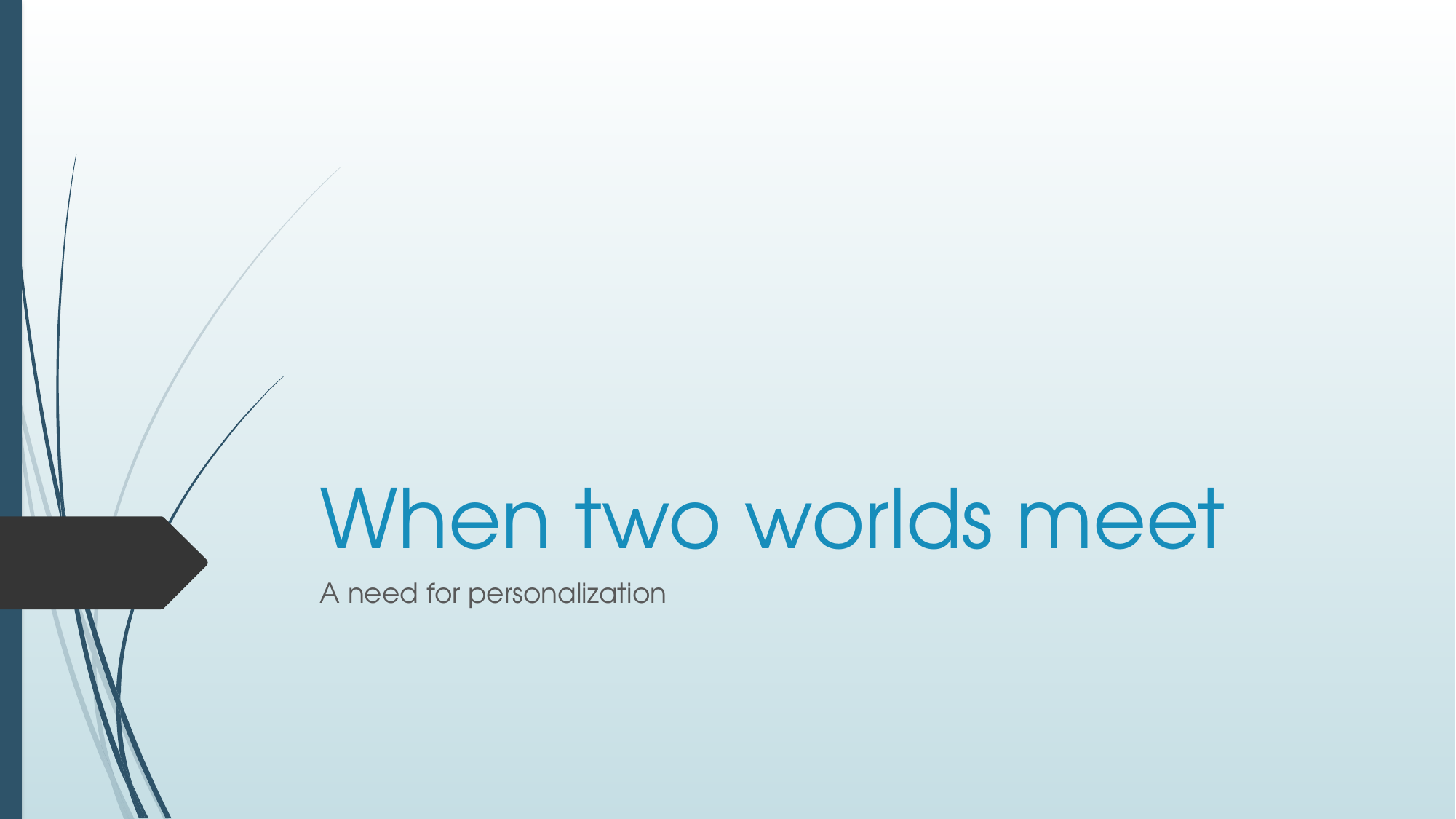

# When two worlds meet
A need for personalization